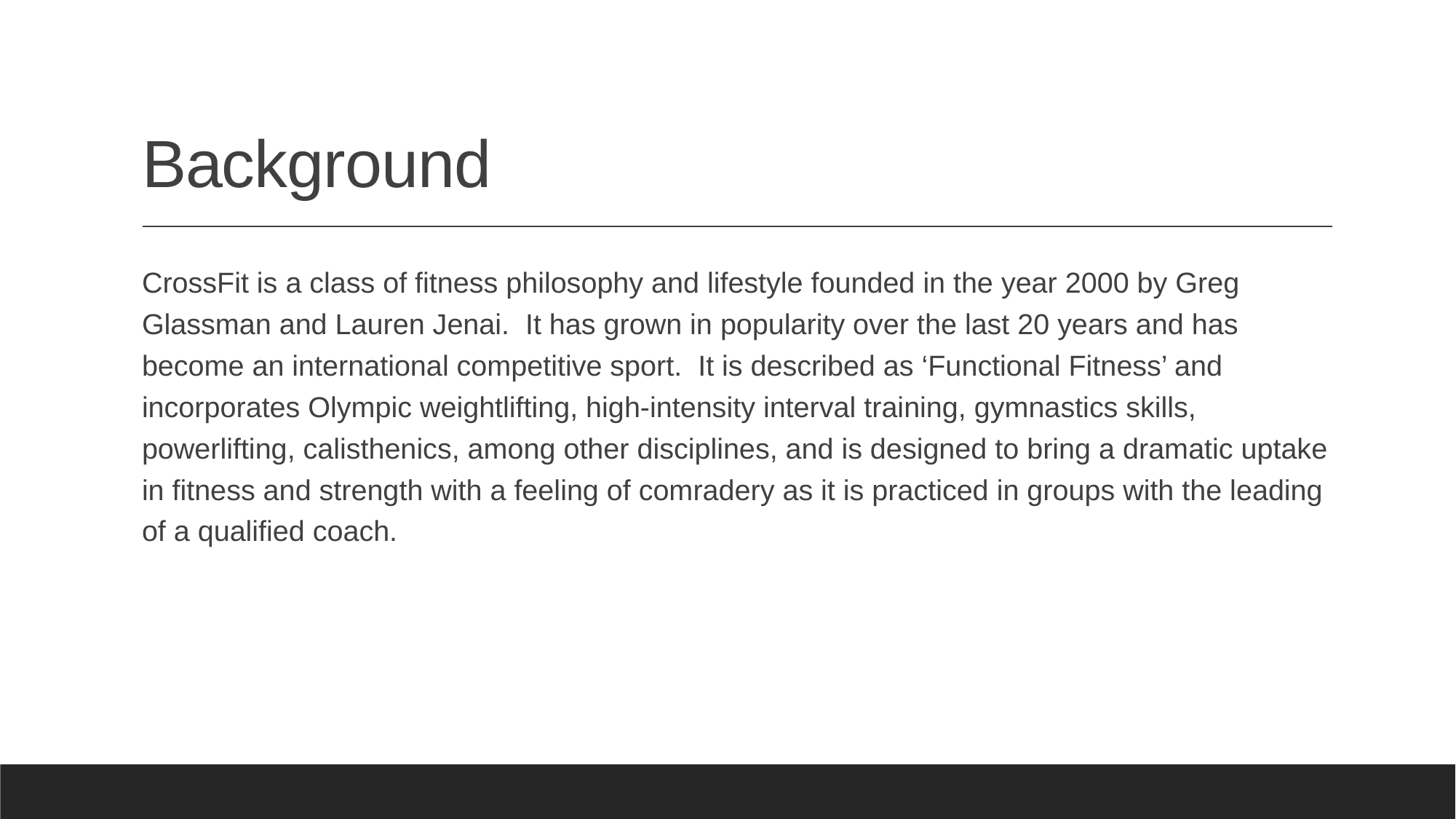

# Background
CrossFit is a class of fitness philosophy and lifestyle founded in the year 2000 by Greg Glassman and Lauren Jenai.  It has grown in popularity over the last 20 years and has become an international competitive sport.  It is described as ‘Functional Fitness’ and incorporates Olympic weightlifting, high-intensity interval training, gymnastics skills, powerlifting, calisthenics, among other disciplines, and is designed to bring a dramatic uptake in fitness and strength with a feeling of comradery as it is practiced in groups with the leading of a qualified coach.